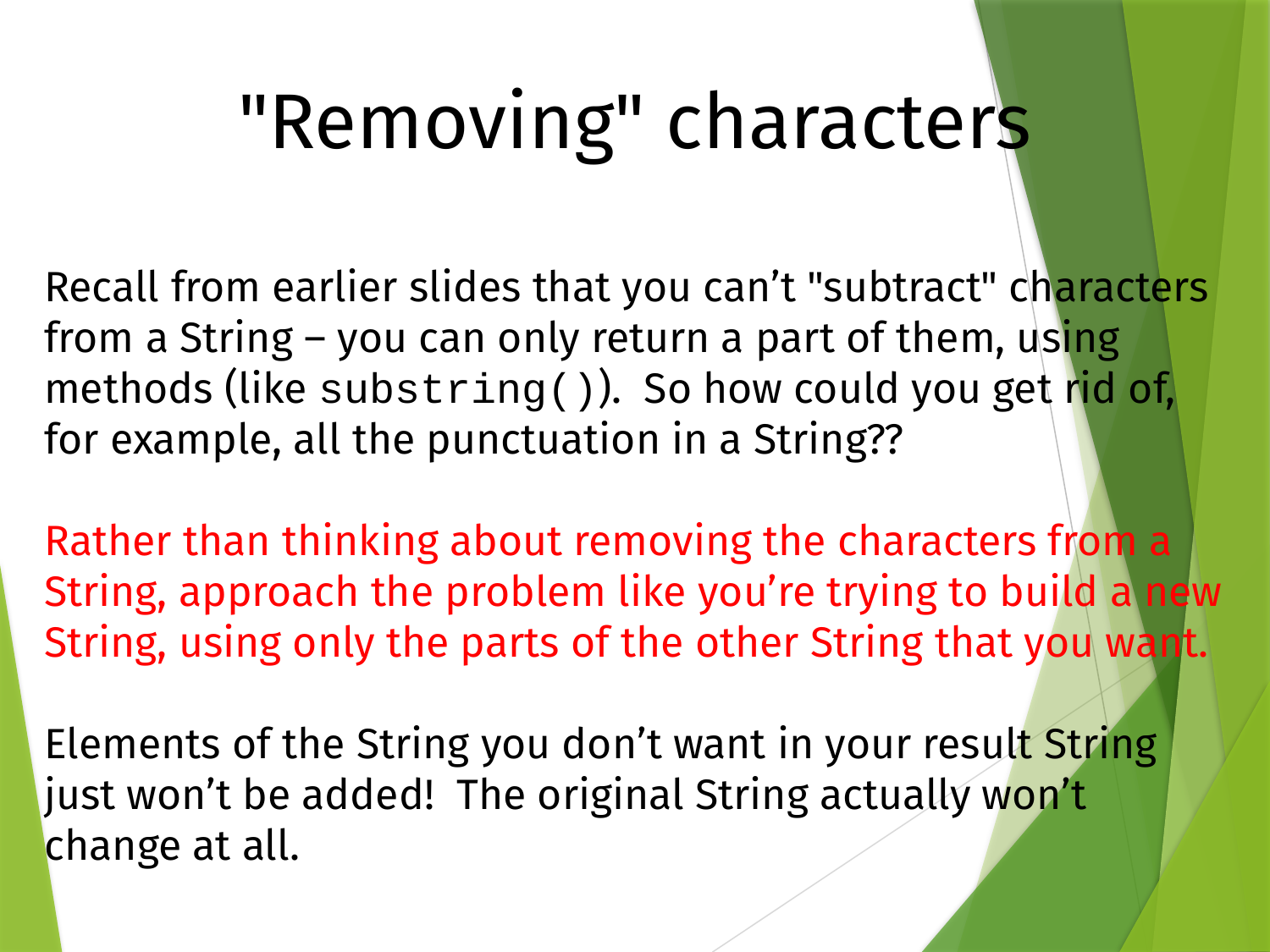

"Removing" characters
Recall from earlier slides that you can’t "subtract" characters from a String – you can only return a part of them, using methods (like substring()).  So how could you get rid of, for example, all the punctuation in a String??

Rather than thinking about removing the characters from a String, approach the problem like you’re trying to build a new String, using only the parts of the other String that you want.

Elements of the String you don’t want in your result String just won’t be added!  The original String actually won’t change at all.